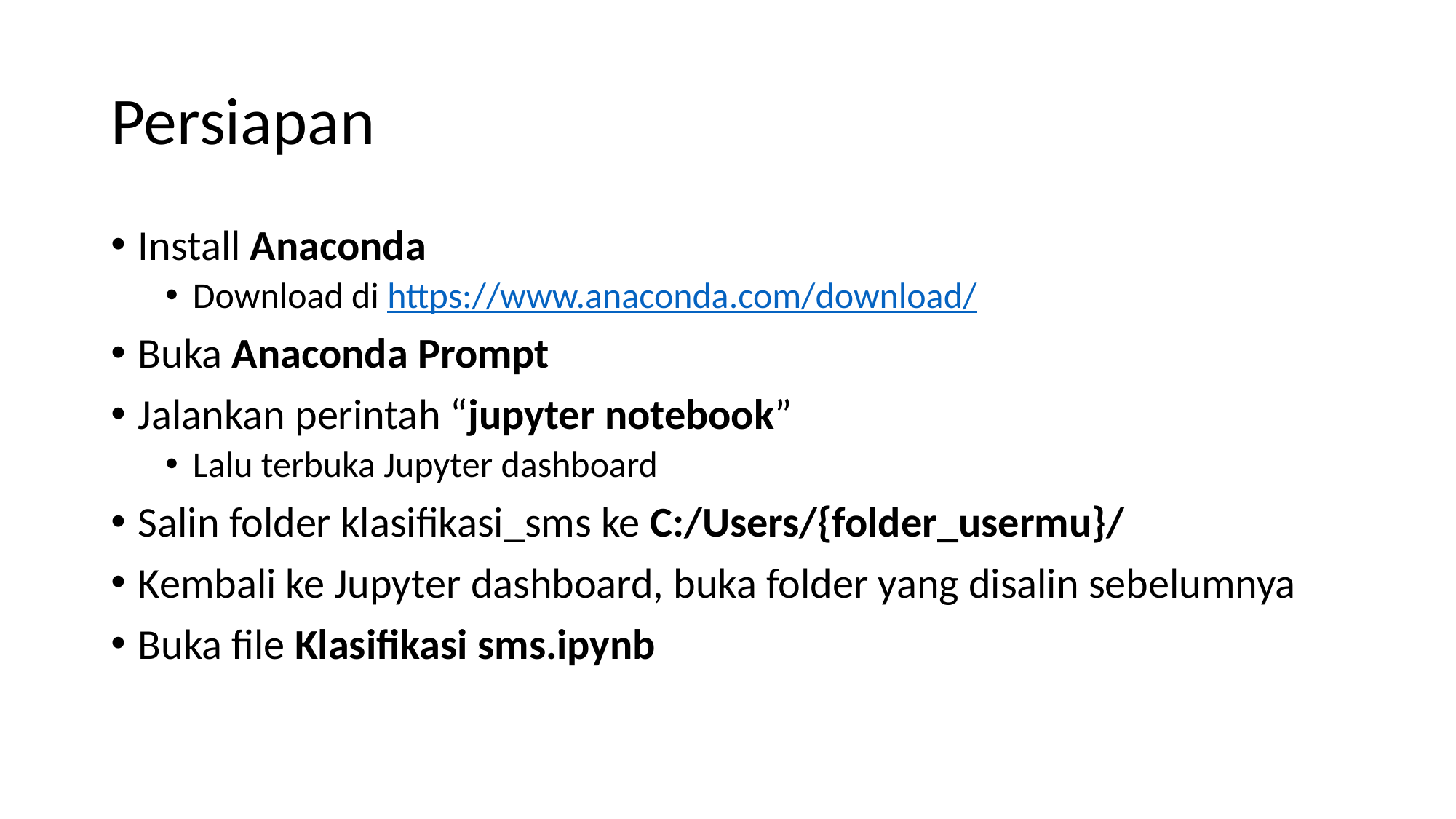

# Persiapan
Install Anaconda
Download di https://www.anaconda.com/download/
Buka Anaconda Prompt
Jalankan perintah “jupyter notebook”
Lalu terbuka Jupyter dashboard
Salin folder klasifikasi_sms ke C:/Users/{folder_usermu}/
Kembali ke Jupyter dashboard, buka folder yang disalin sebelumnya
Buka file Klasifikasi sms.ipynb